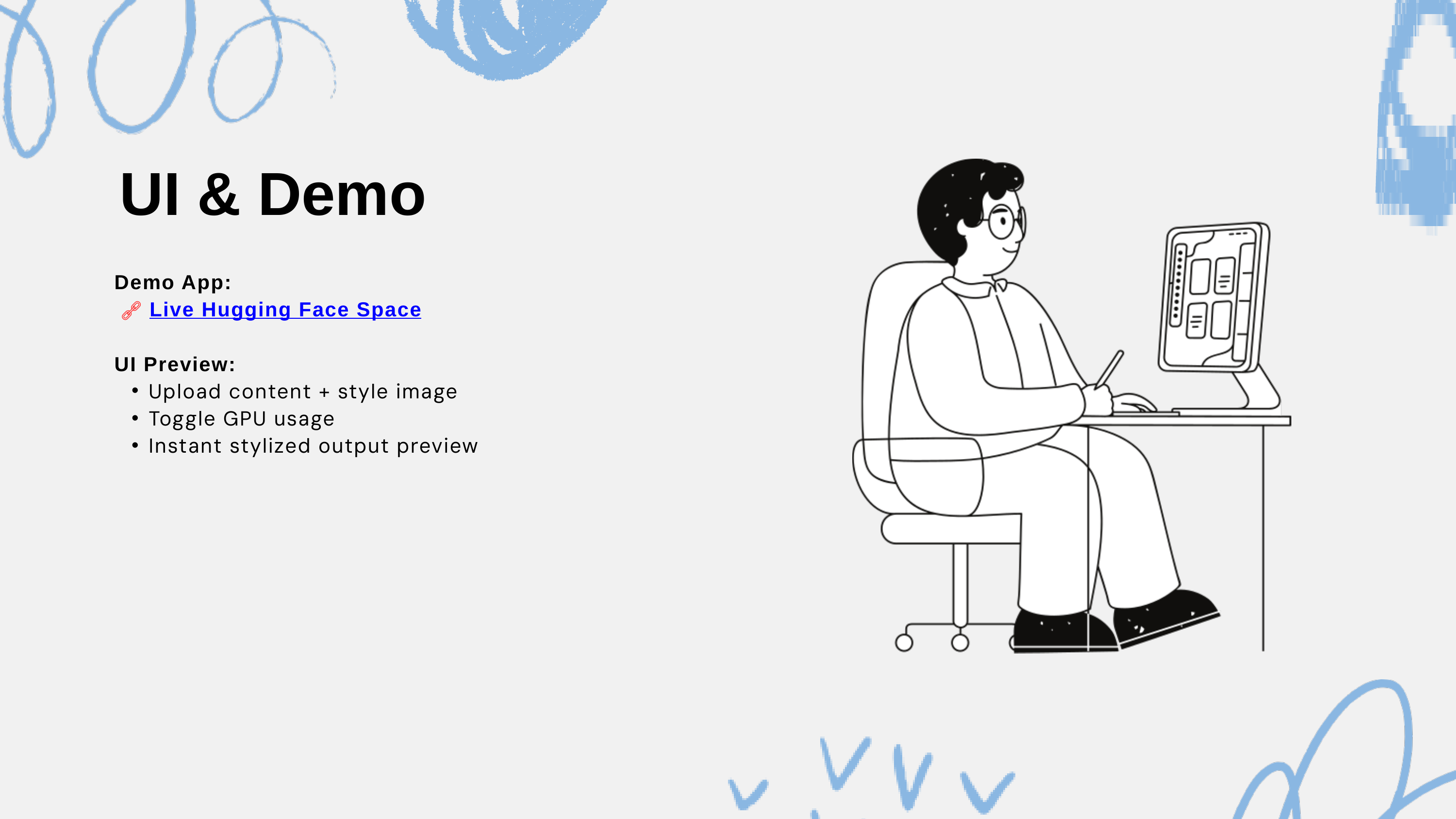

UI & Demo
Demo App:
 🔗 Live Hugging Face Space

UI Preview:
Upload content + style image
Toggle GPU usage
Instant stylized output preview